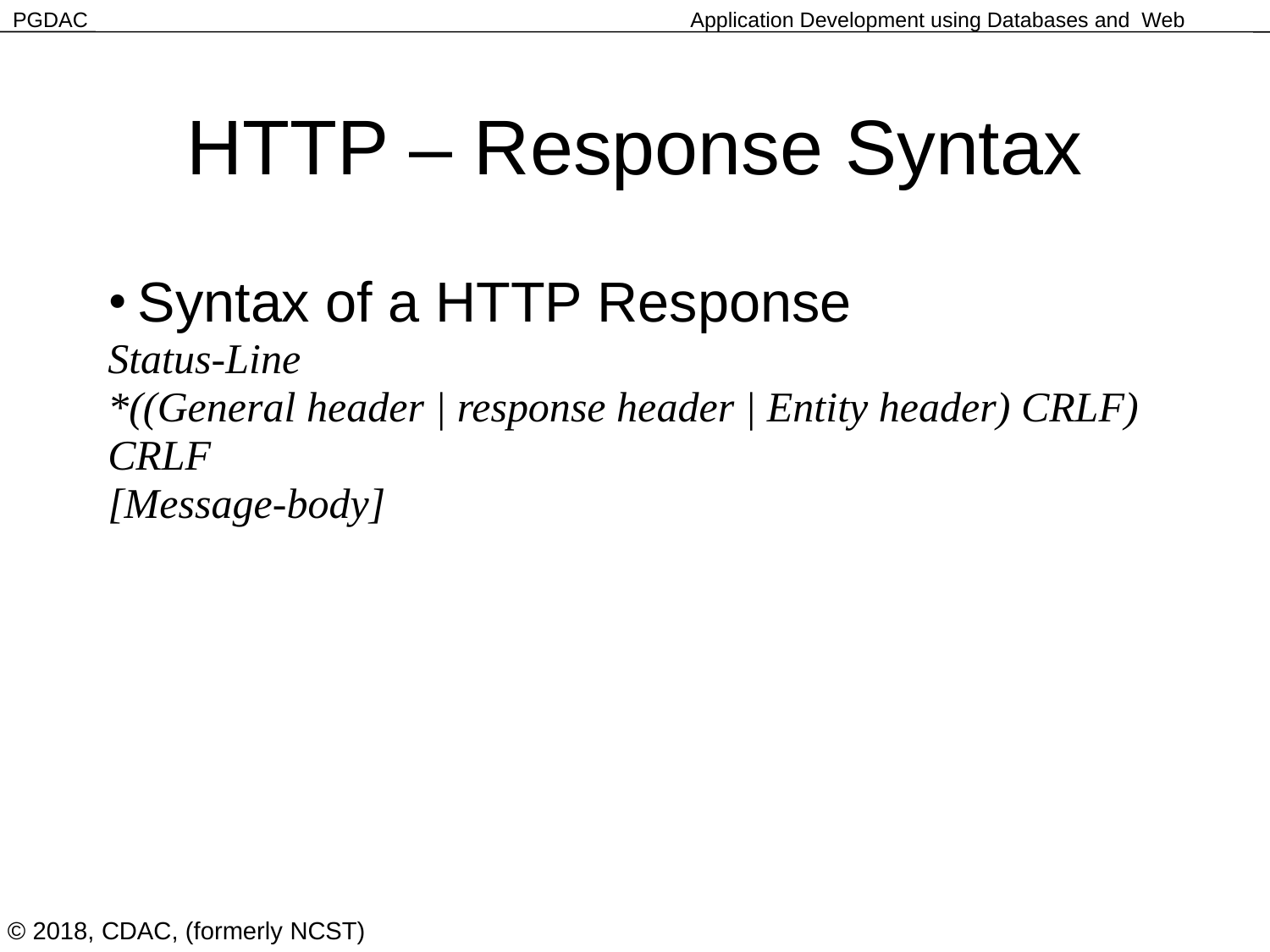

HTTP – Response Syntax
Syntax of a HTTP Response
Status-Line
*((General header | response header | Entity header) CRLF)
CRLF
[Message-body]